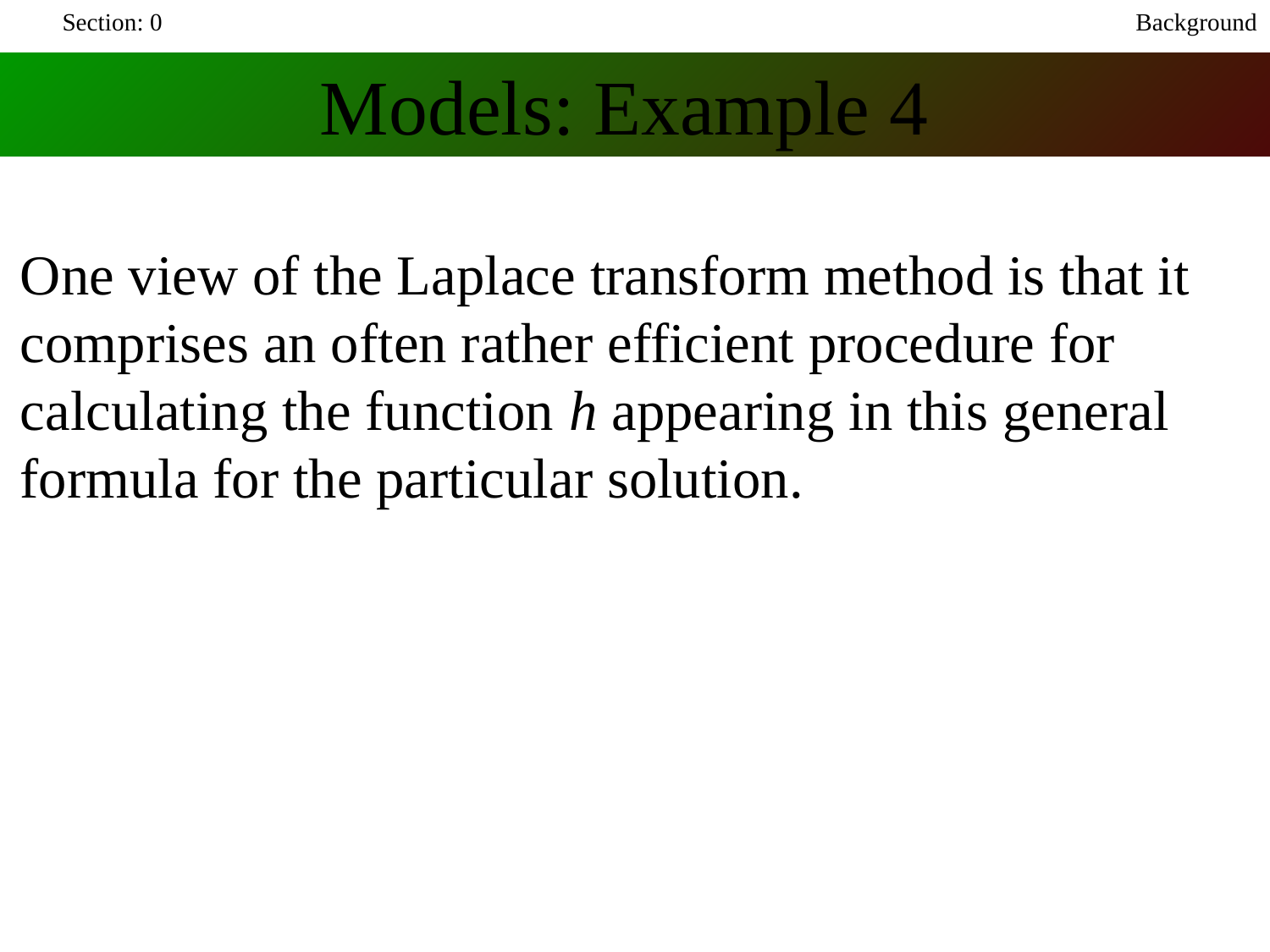

Section: 0
Background
Models: Example 4

One view of the Laplace transform method is that it comprises an often rather efficient procedure for calculating the function h appearing in this general formula for the particular solution.